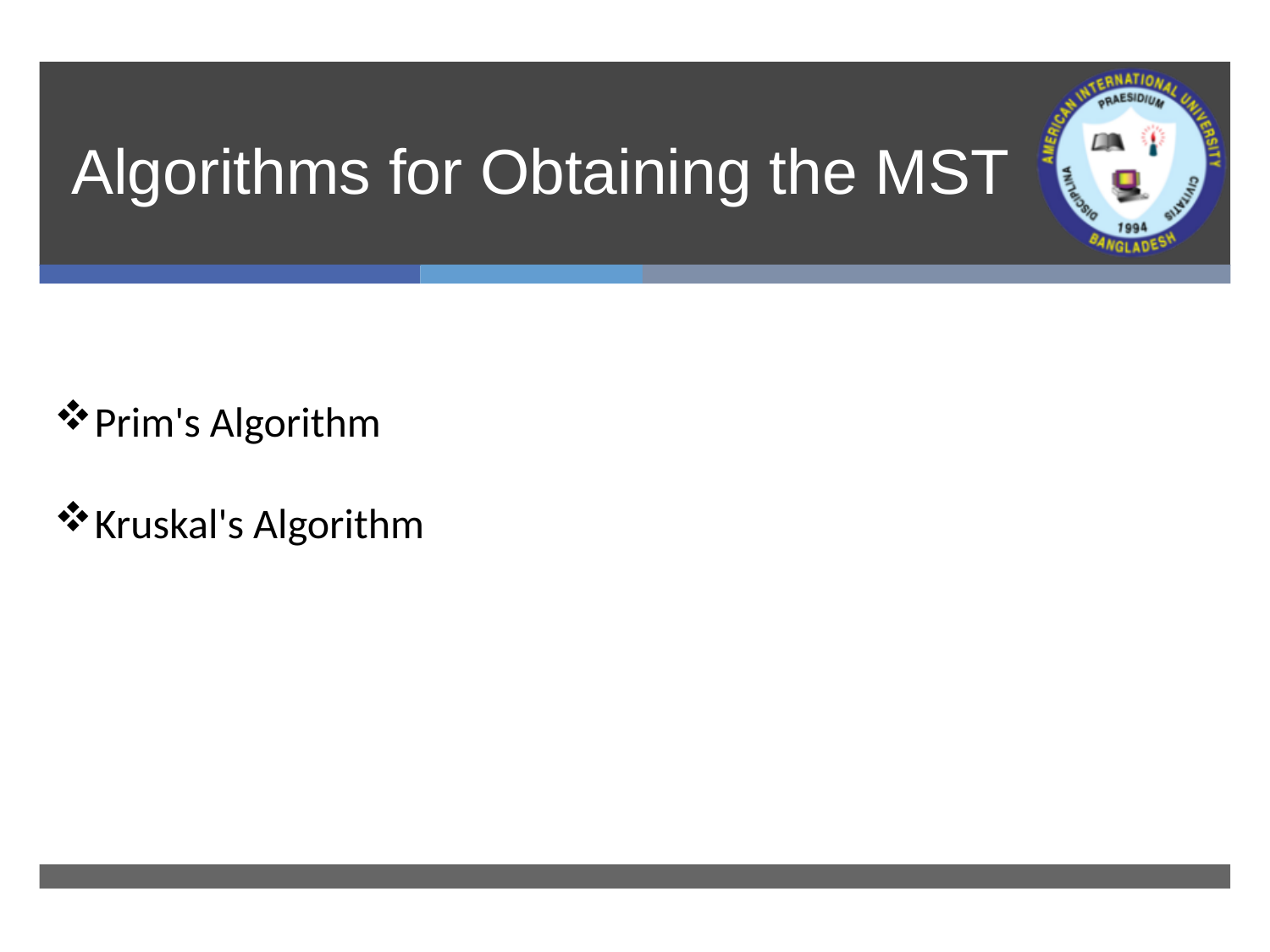

# Algorithms for Obtaining the MST
Prim's Algorithm
Kruskal's Algorithm